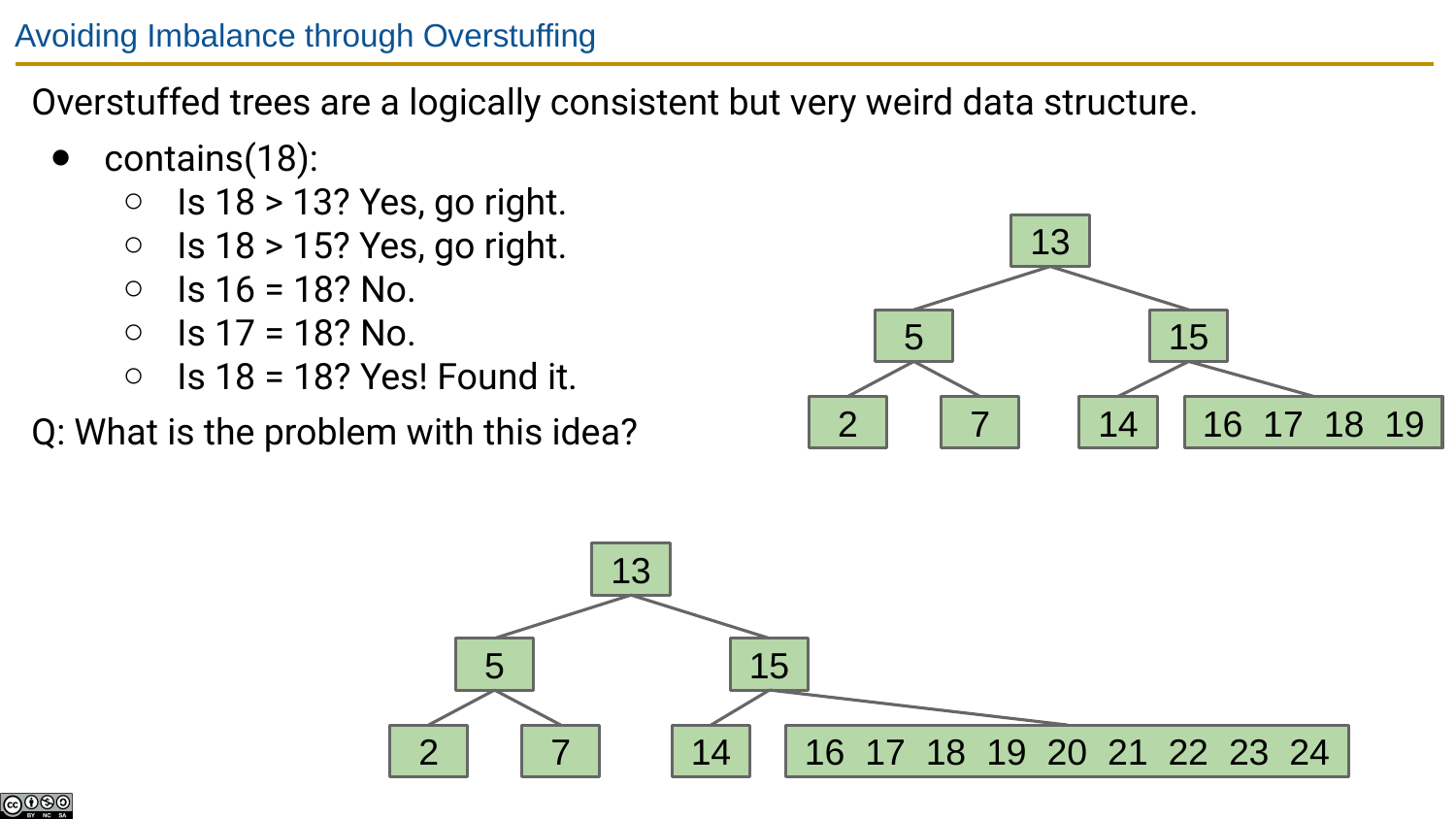

# Avoiding Imbalance through Overstuffing
Overstuffed trees are a logically consistent but very weird data structure.
contains(18):
Is 18 > 13? Yes, go right.
Is 18 > 15? Yes, go right.
Is 16 = 18? No.
Is 17 = 18? No.
Is 18 = 18? Yes! Found it.
Q: What is the problem with this idea?
13
15
5
2
7
16  17  18  19
14
13
15
5
2
7
16  17  18  19  20  21  22  23  24
14